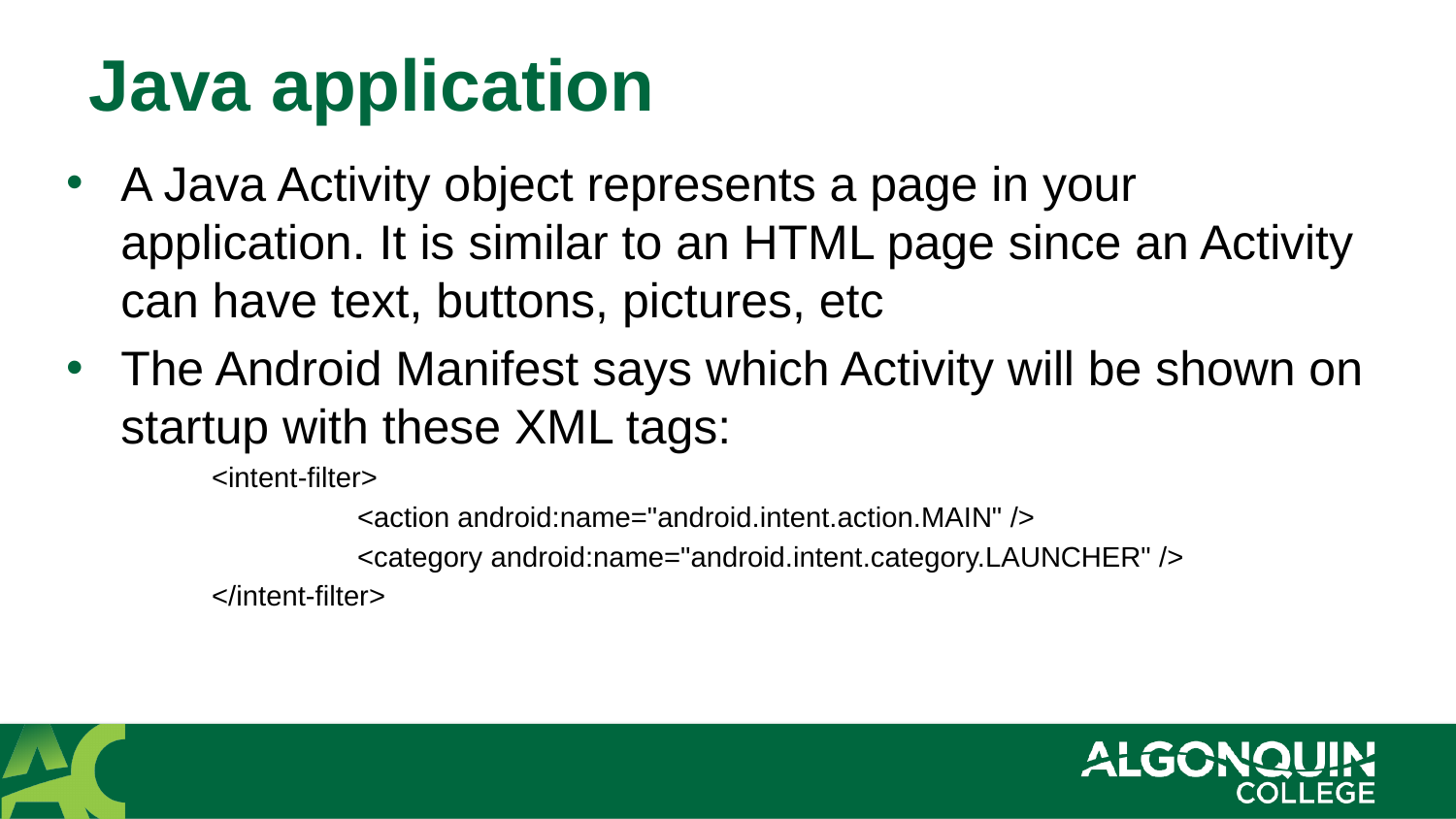

# Java application
A Java Activity object represents a page in your application. It is similar to an HTML page since an Activity can have text, buttons, pictures, etc
The Android Manifest says which Activity will be shown on startup with these XML tags:
	<intent-filter>
                		<action android:name="android.intent.action.MAIN" />
                		<category android:name="android.intent.category.LAUNCHER" />
           	</intent-filter>